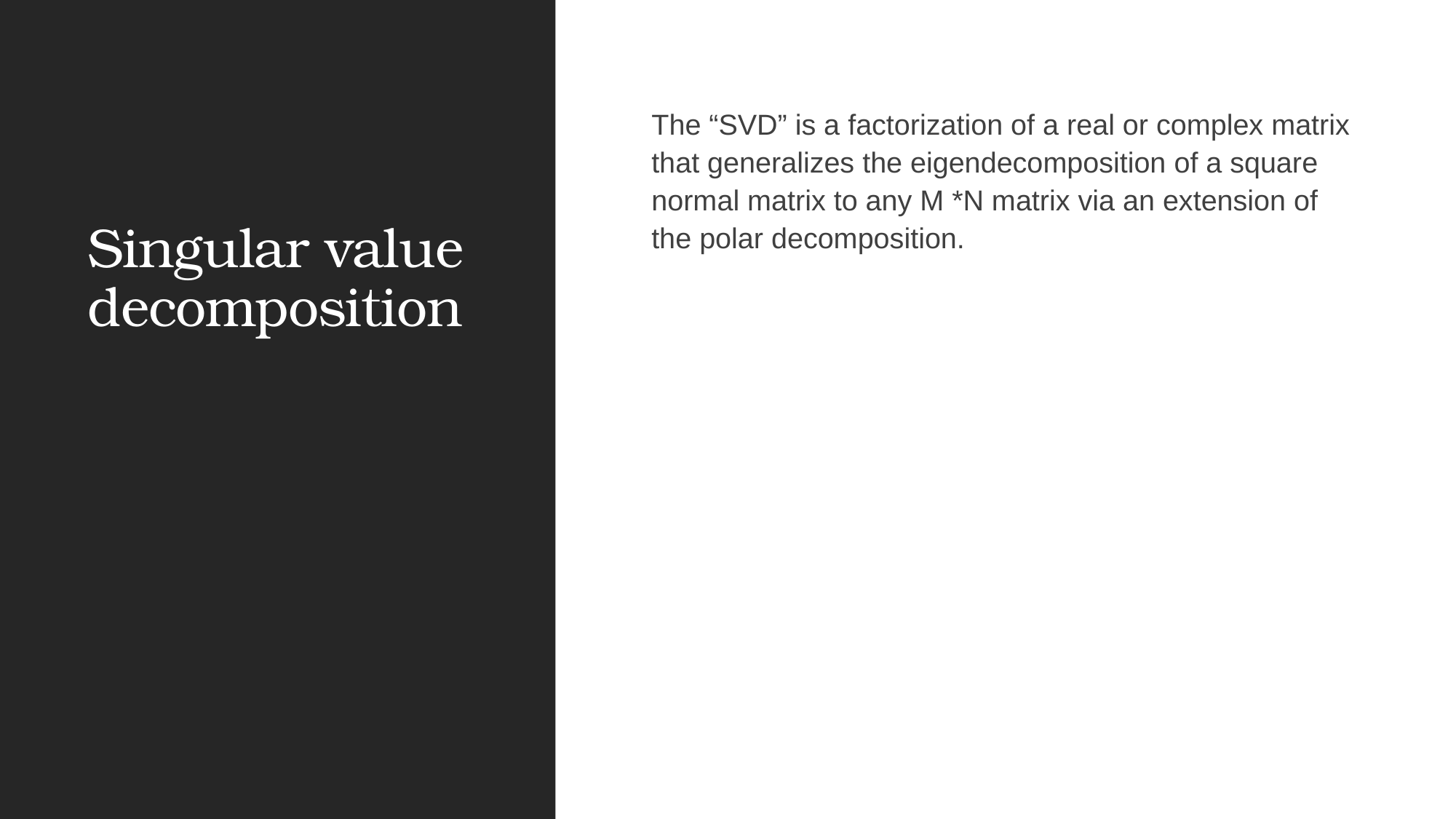

# Singular value decomposition
The “SVD” is a factorization of a real or complex matrix that generalizes the eigendecomposition of a square normal matrix to any M *N matrix via an extension of the polar decomposition.